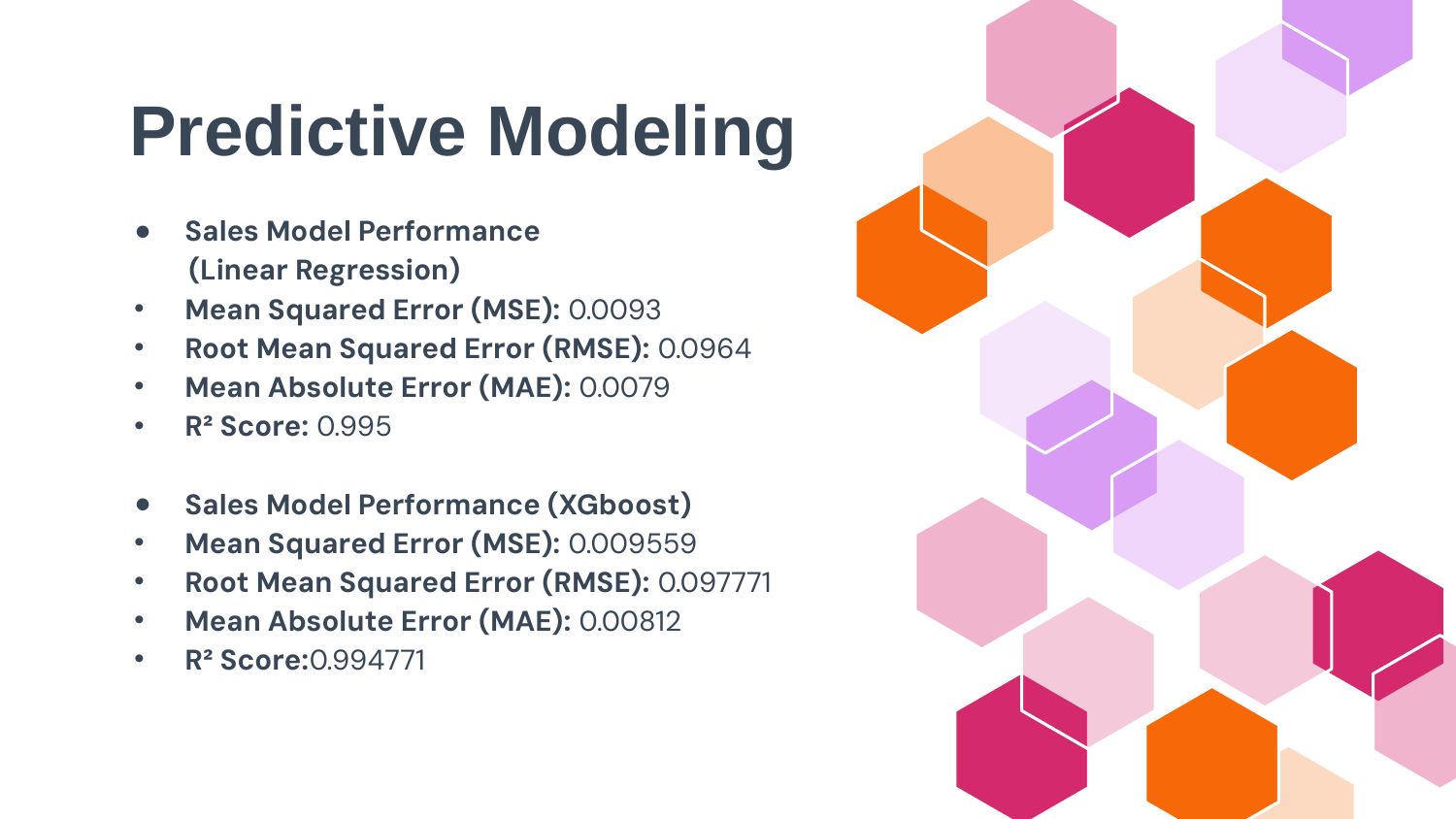

# Predictive Modeling

Sales Model Performance
        (Linear Regression)
Mean Squared Error (MSE): 0.0093
Root Mean Squared Error (RMSE): 0.0964
Mean Absolute Error (MAE): 0.0079
R² Score: 0.995

Sales Model Performance (XGboost)
Mean Squared Error (MSE): 0.009559
Root Mean Squared Error (RMSE): 0.097771
Mean Absolute Error (MAE): 0.00812
R² Score:0.994771